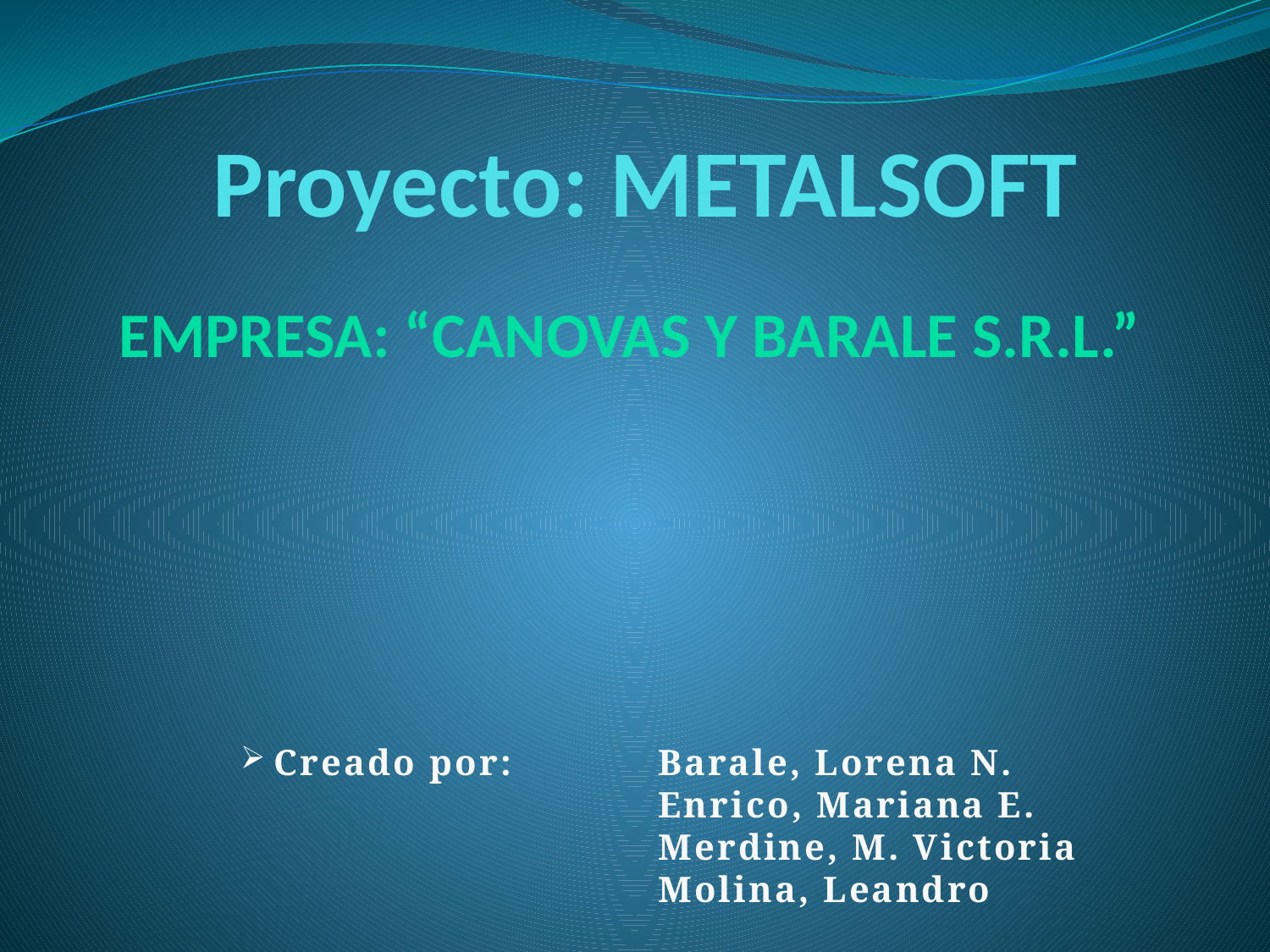

# Proyecto: METALSOFT
Empresa: “CANOVAS Y BARALE S.R.L.”
 Creado por:
Barale, Lorena N.
Enrico, Mariana E.
Merdine, M. Victoria
Molina, Leandro